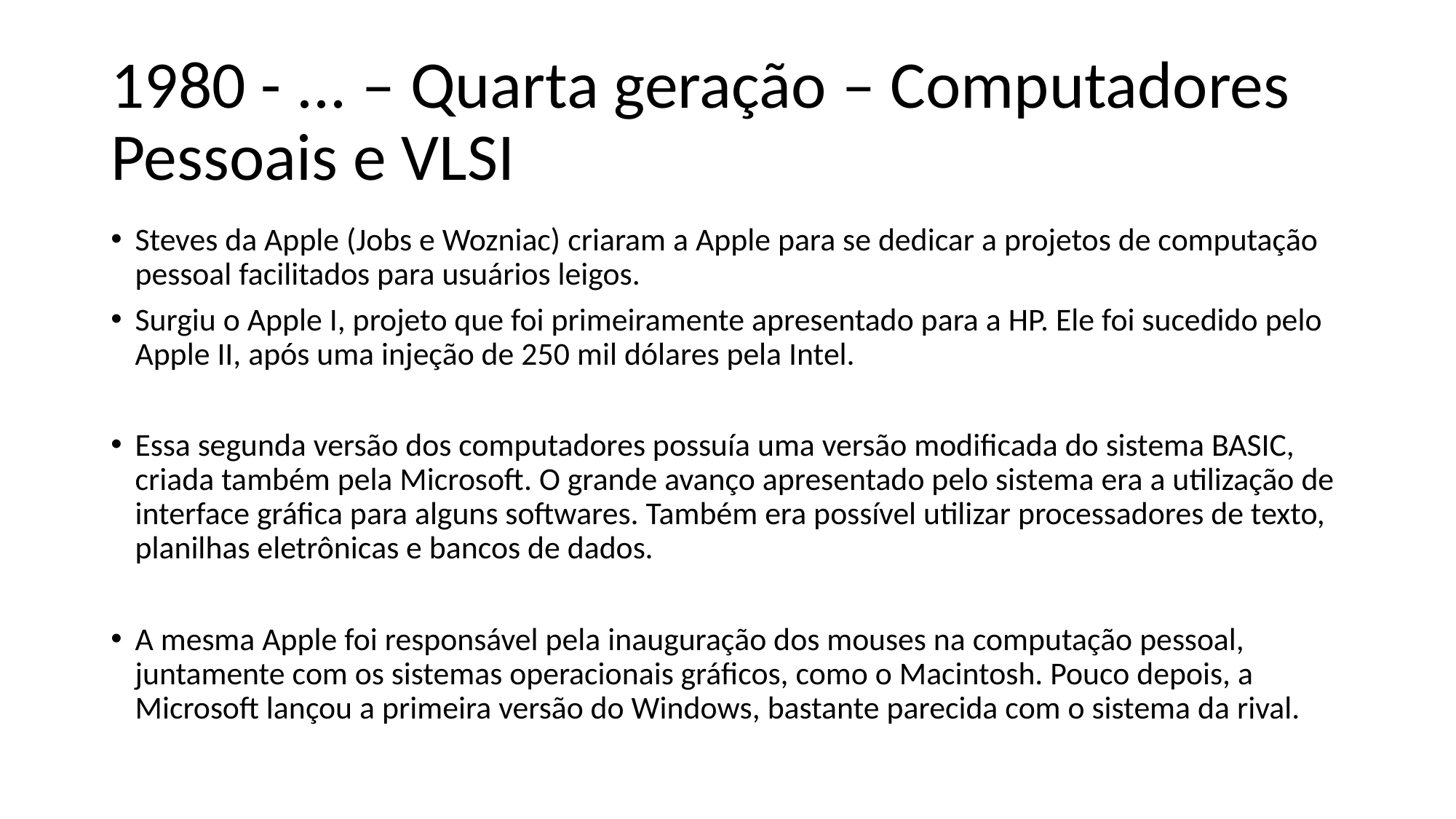

# 1980 - ... – Quarta geração – Computadores Pessoais e VLSI
Steves da Apple (Jobs e Wozniac) criaram a Apple para se dedicar a projetos de computação pessoal facilitados para usuários leigos.
Surgiu o Apple I, projeto que foi primeiramente apresentado para a HP. Ele foi sucedido pelo Apple II, após uma injeção de 250 mil dólares pela Intel.

Essa segunda versão dos computadores possuía uma versão modificada do sistema BASIC, criada também pela Microsoft. O grande avanço apresentado pelo sistema era a utilização de interface gráfica para alguns softwares. Também era possível utilizar processadores de texto, planilhas eletrônicas e bancos de dados.

A mesma Apple foi responsável pela inauguração dos mouses na computação pessoal, juntamente com os sistemas operacionais gráficos, como o Macintosh. Pouco depois, a Microsoft lançou a primeira versão do Windows, bastante parecida com o sistema da rival.